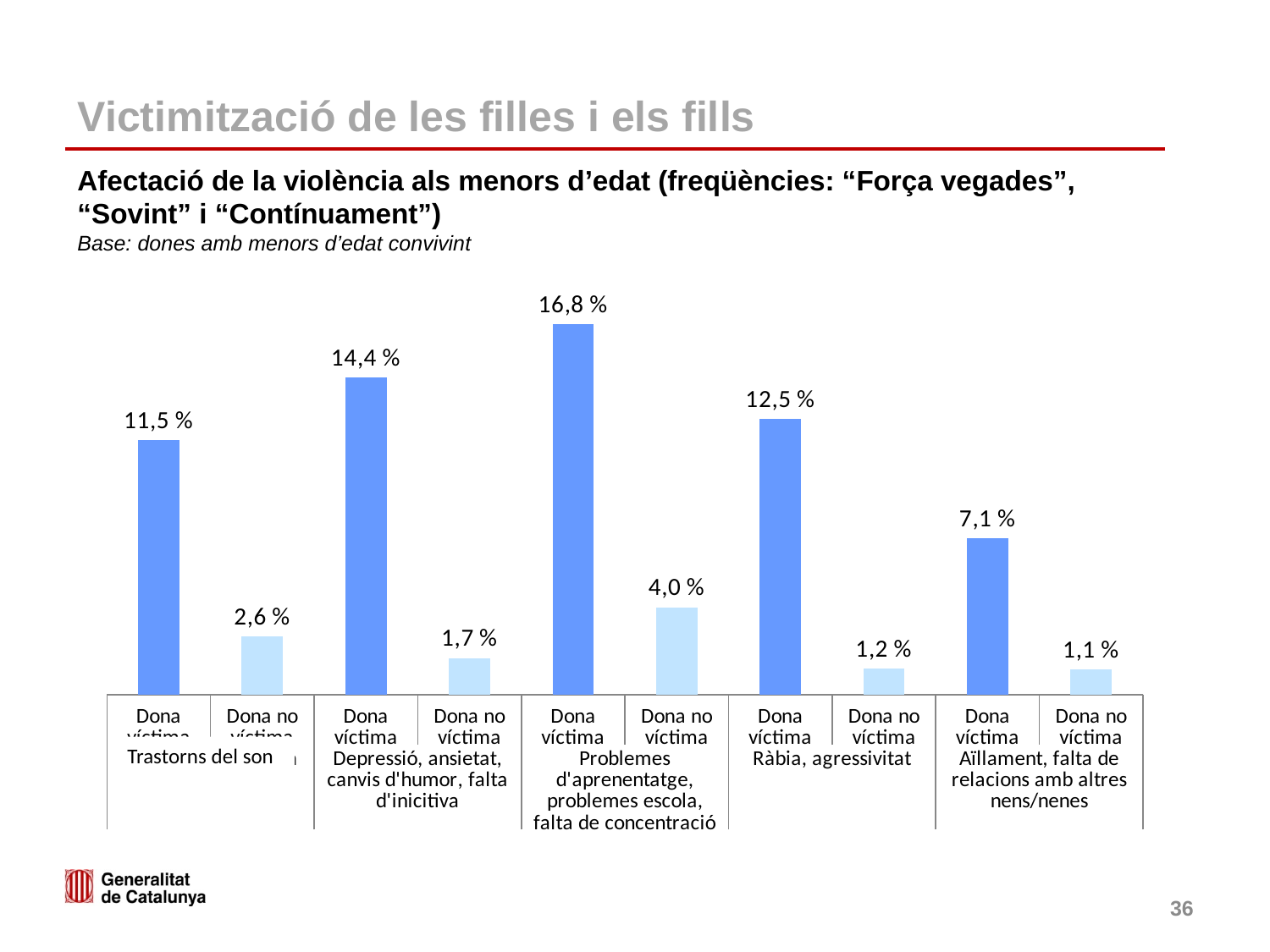

# Victimització de les filles i els fills
Afectació de la violència als menors d’edat (freqüències: “Força vegades”, “Sovint” i “Contínuament”)
Base: dones amb menors d’edat convivint

### Chart

| Category | Força vegades, sovint, continuament |
|---|---|
| Dona víctima | 11.532981880583694 |
| Dona no víctima | 2.63084358490756 |
| Dona víctima | 14.371310372560444 |
| Dona no víctima | 1.6660220574797486 |
| Dona víctima | 16.787000556432073 |
| Dona no víctima | 3.9603536133389543 |
| Dona víctima | 12.48780760224125 |
| Dona no víctima | 1.1935669510001674 |
| Dona víctima | 7.103930077233095 |
| Dona no víctima | 1.140335505105847 |
Trastorns del son
36